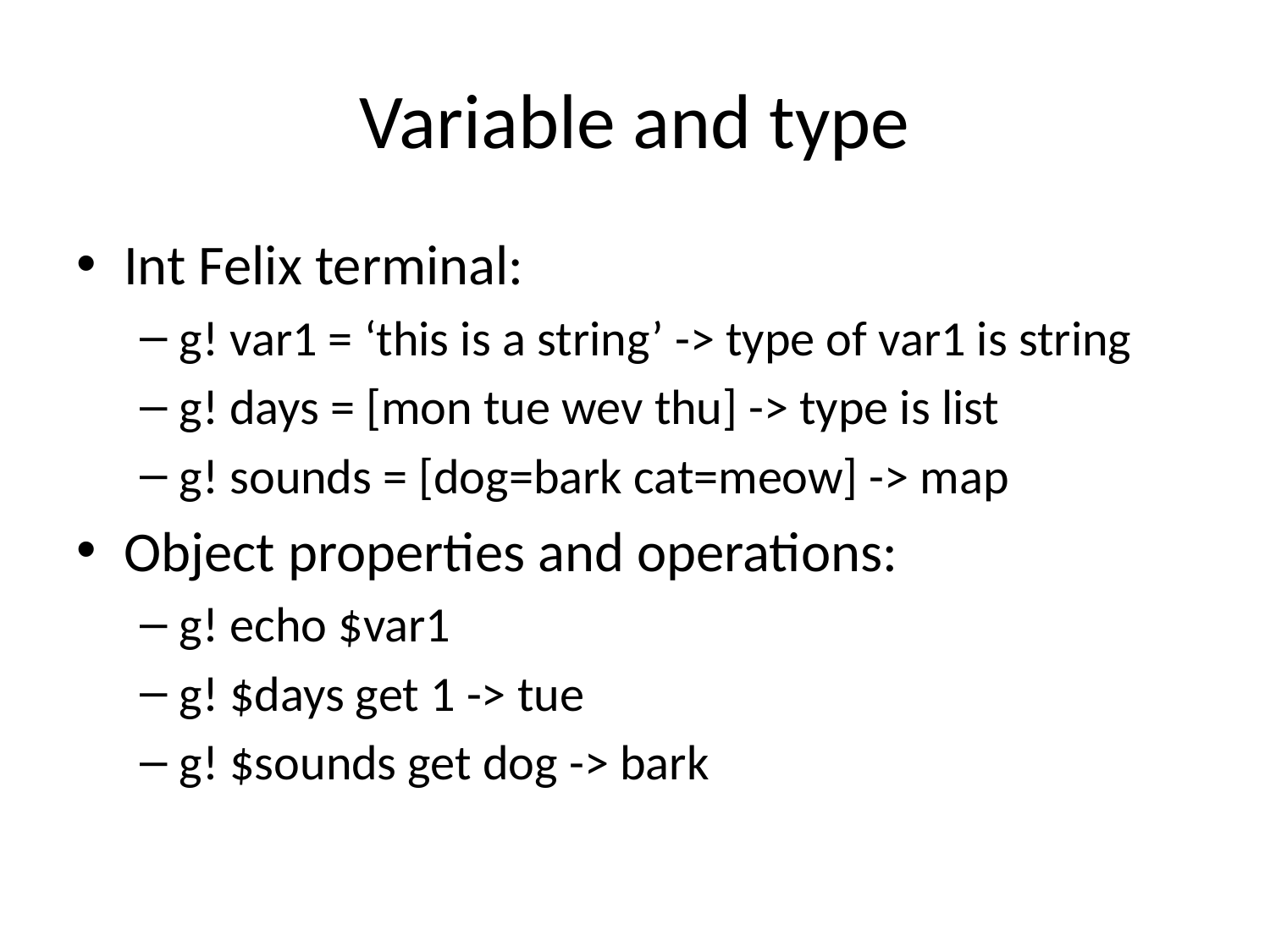

# Variable and type
Int Felix terminal:
g! var1 = ‘this is a string’ -> type of var1 is string
g! days = [mon tue wev thu] -> type is list
g! sounds = [dog=bark cat=meow] -> map
Object properties and operations:
g! echo $var1
g! $days get 1 -> tue
g! $sounds get dog -> bark